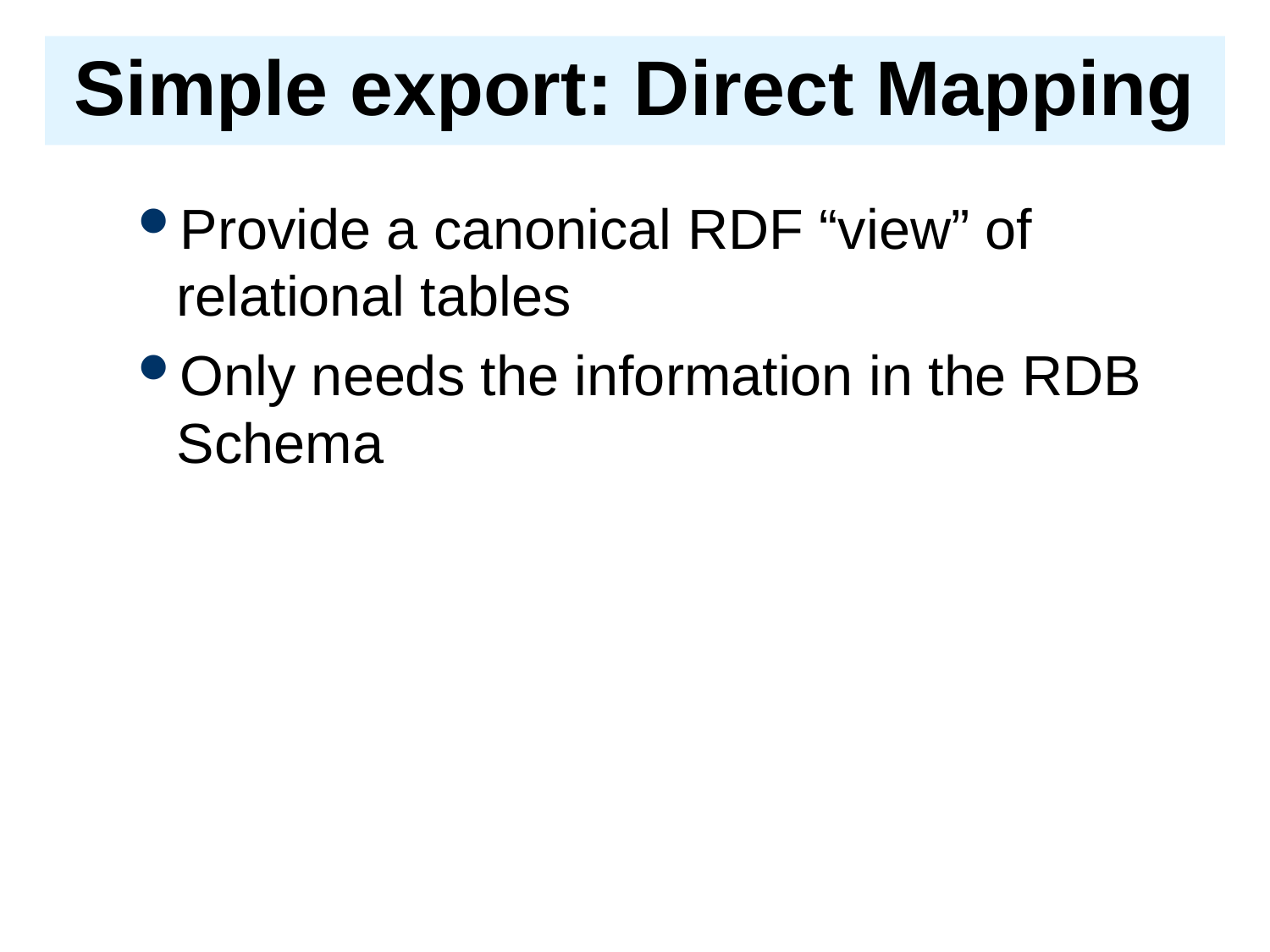

# Simple export: Direct Mapping
Provide a canonical RDF “view” of relational tables
Only needs the information in the RDB Schema